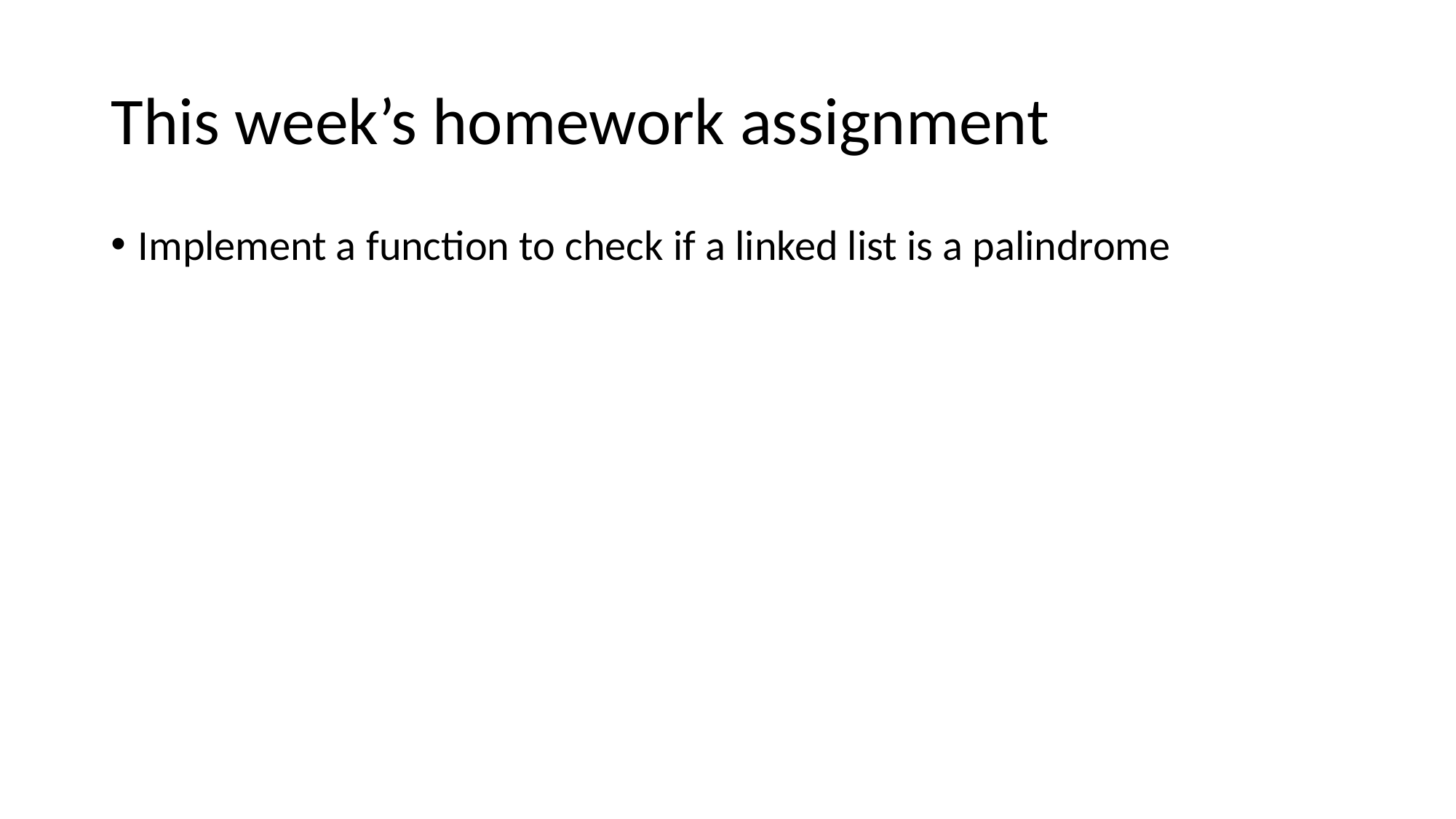

# This week’s homework assignment
Implement a function to check if a linked list is a palindrome